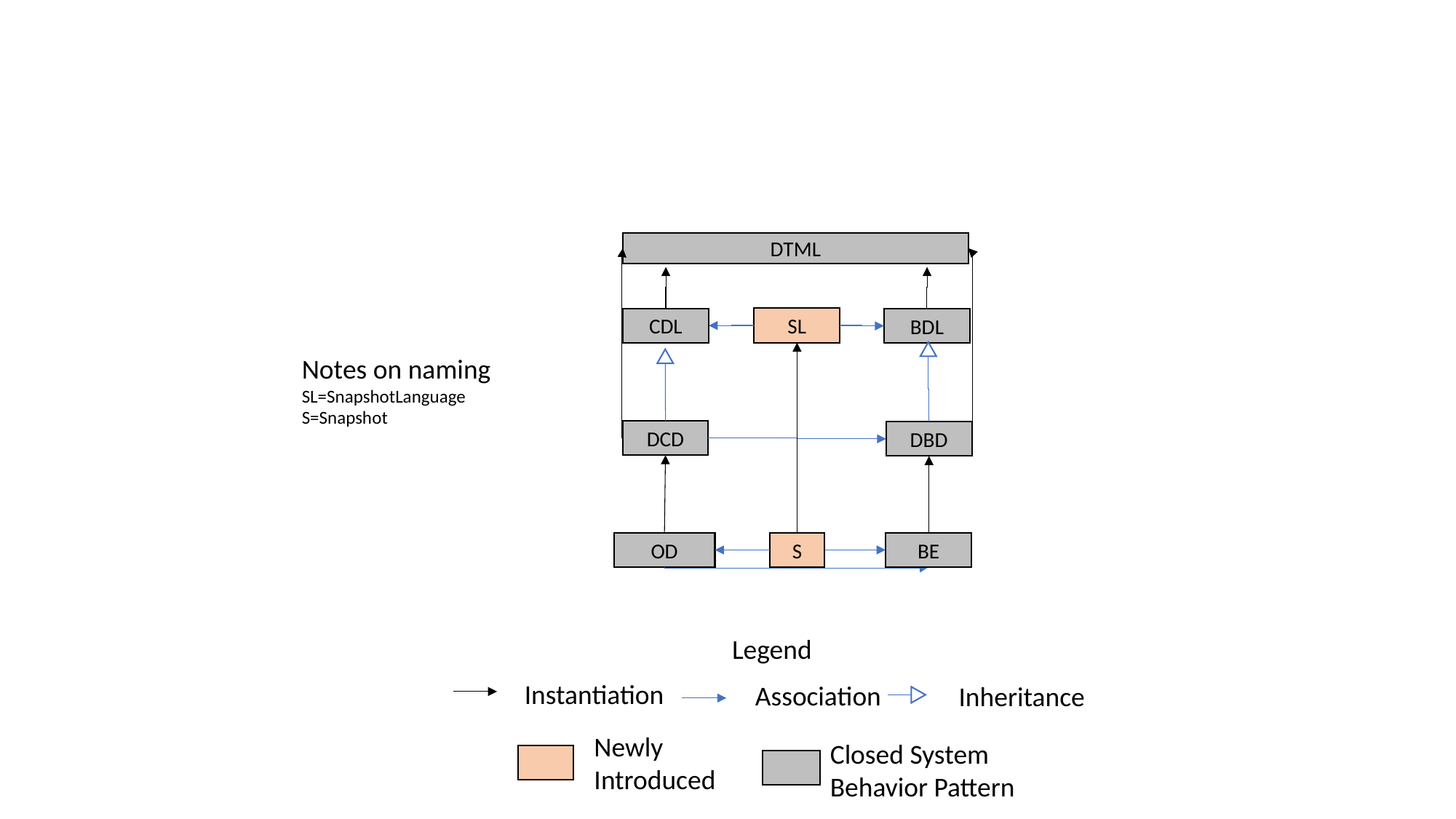

DTML
SL
CDL
BDL

Notes on naming
SL=SnapshotLanguage
S=Snapshot

DCD
DBD
BE
S
OD
Legend
Instantiation
Association
Inheritance

Newly Introduced
Closed System
Behavior Pattern